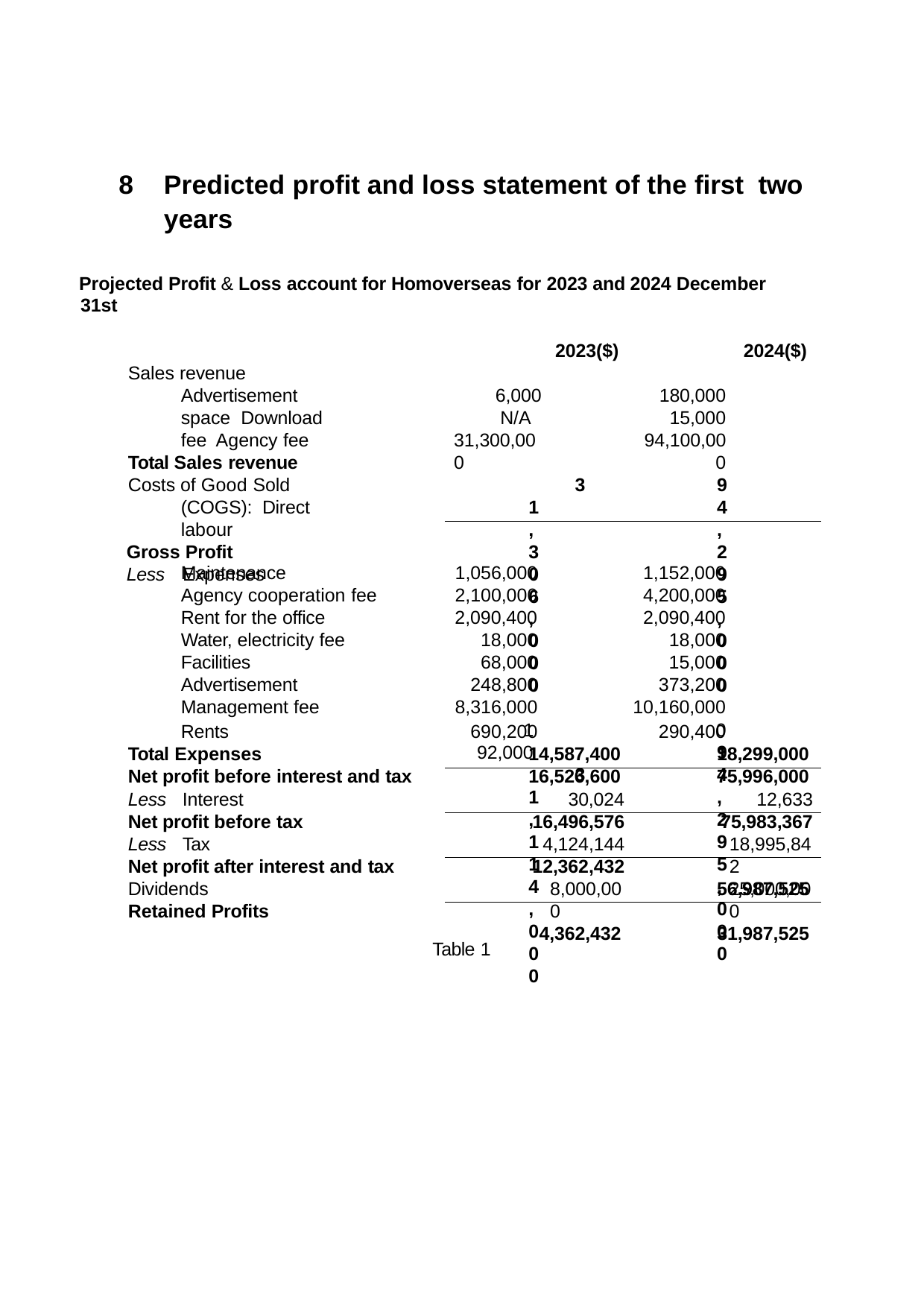

8	Predicted profit and loss statement of the first  two years

Projected Profit & Loss account for Homoverseas for 2023 and 2024 December 31st
2023($)
2024($)
Sales revenue
Advertisement space  Download fee  Agency fee
Total Sales revenue
Costs of Good Sold (COGS):  Direct labour
Gross Profit
Less	Expenses
6,000
N/A  31,300,000
31,306,000
192,000
31,114,000
180,000
15,000
94,100,000
94,295,000
0
94,295,000

| Maintenance | 1,056,000 | 1,152,000 |
| --- | --- | --- |
| Agency cooperation fee | 2,100,000 | 4,200,000 |
| Rent for the office | 2,090,400 | 2,090,400 |
| Water, electricity fee | 18,000 | 18,000 |
| Facilities | 68,000 | 15,000 |
| Advertisement | 248,800 | 373,200 |
| Management fee | 8,316,000 | 10,160,000 |
| Rents | 690,200 | 290,400 |
Total Expenses
Net profit before interest and tax
Less	Interest
Net profit before tax
Less	Tax
Net profit after interest and tax
Dividends
Retained Profits
14,587,400
16,526,600
18,299,000
75,996,000

30,024
16,496,576
12,633
75,983,367

4,124,144
12,362,432
18,995,842
56,987,525

8,000,000
4,362,432
25,000,000
31,987,525

Table 1